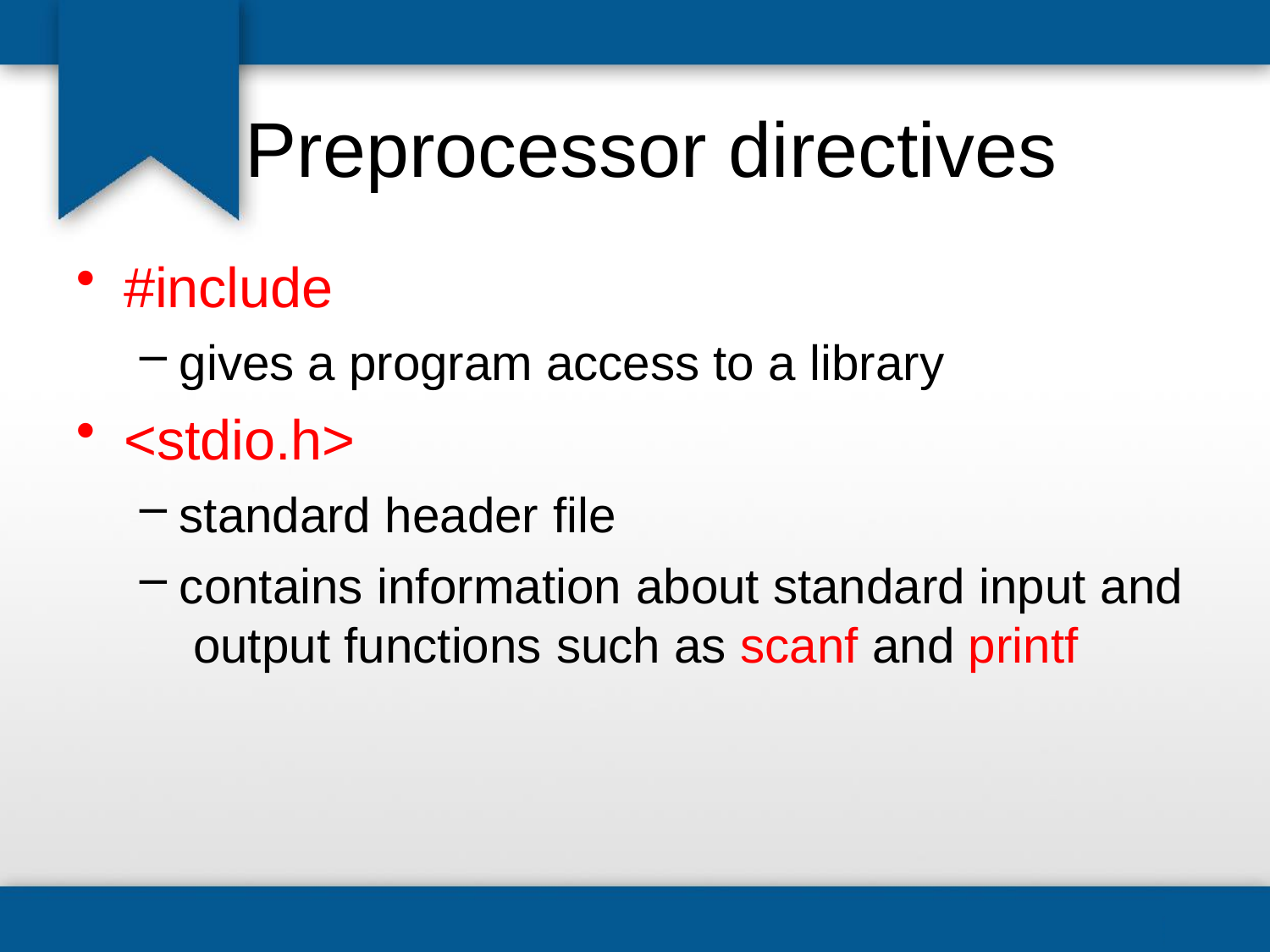

# Preprocessor directives
#include
gives a program access to a library
<stdio.h>
standard header file
contains information about standard input and  output functions such as scanf and printf